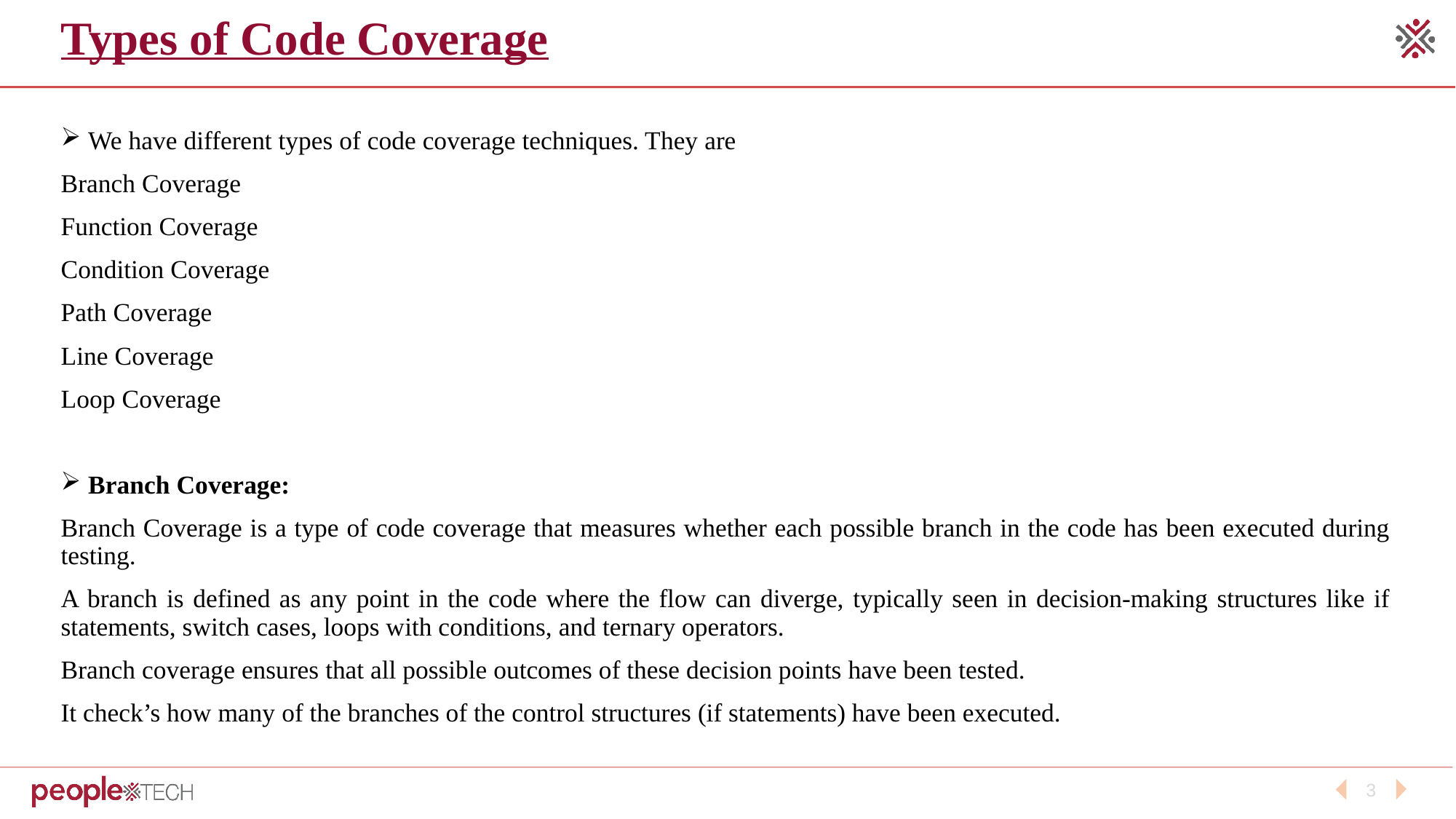

# Types of Code Coverage
We have different types of code coverage techniques. They are
Branch Coverage
Function Coverage
Condition Coverage
Path Coverage
Line Coverage
Loop Coverage

Branch Coverage:
Branch Coverage is a type of code coverage that measures whether each possible branch in the code has been executed during testing.
A branch is defined as any point in the code where the flow can diverge, typically seen in decision-making structures like if statements, switch cases, loops with conditions, and ternary operators.
Branch coverage ensures that all possible outcomes of these decision points have been tested.
It check’s how many of the branches of the control structures (if statements) have been executed.